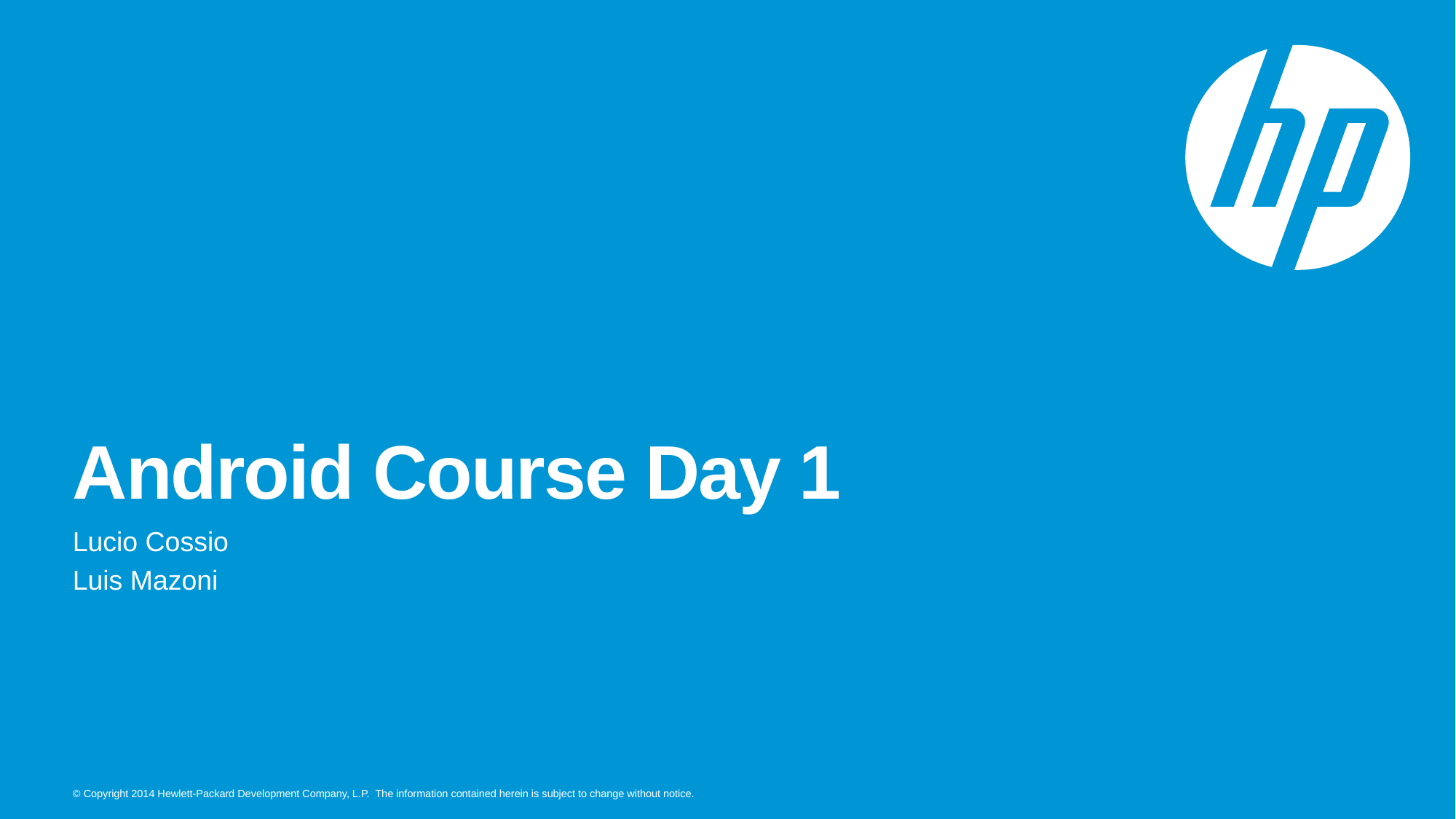

# Android Course Day 1
Lucio Cossio
Luis Mazoni